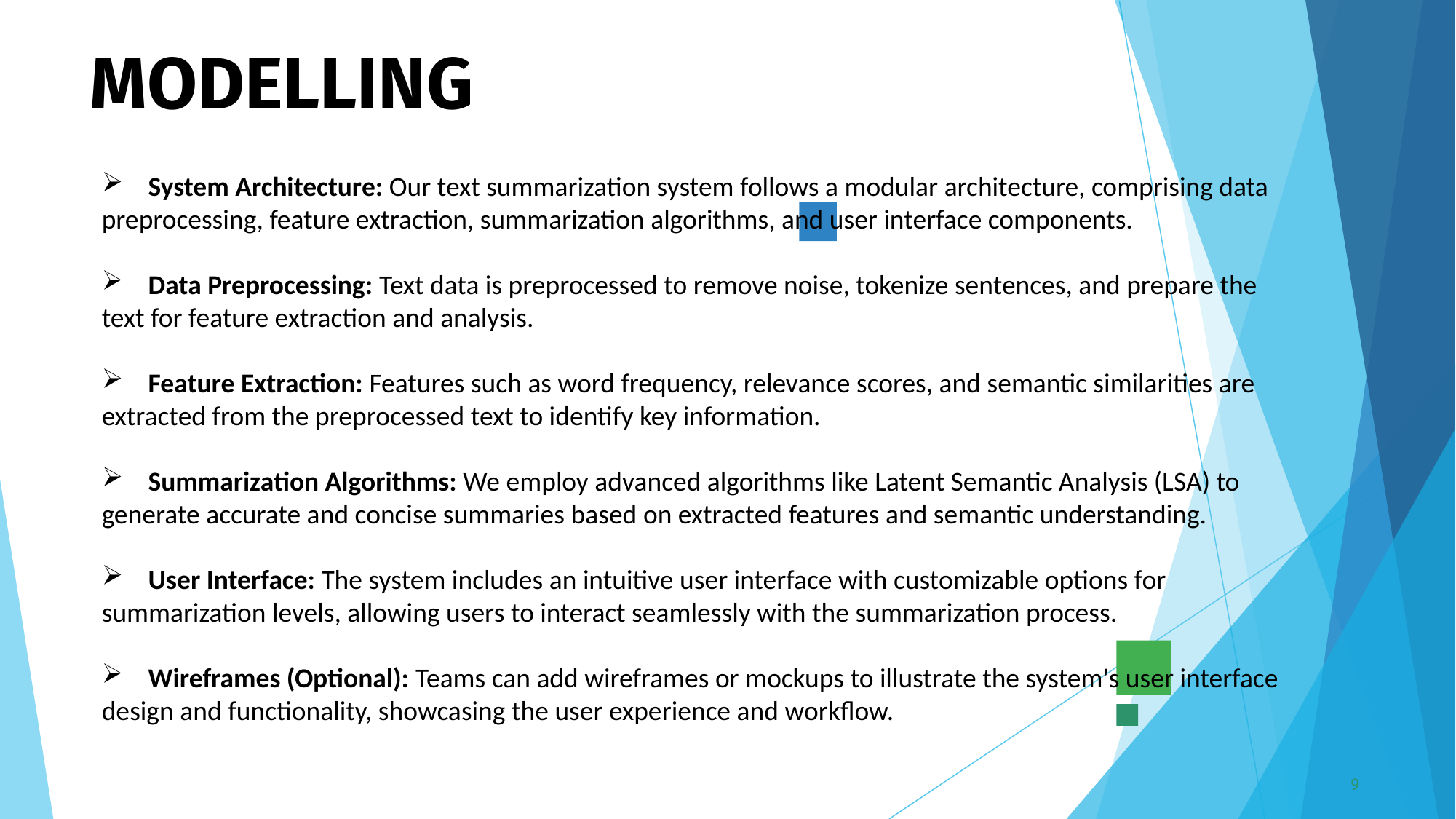

MODELLING
    System Architecture: Our text summarization system follows a modular architecture, comprising data preprocessing, feature extraction, summarization algorithms, and user interface components.

    Data Preprocessing: Text data is preprocessed to remove noise, tokenize sentences, and prepare the text for feature extraction and analysis.

    Feature Extraction: Features such as word frequency, relevance scores, and semantic similarities are extracted from the preprocessed text to identify key information.

    Summarization Algorithms: We employ advanced algorithms like Latent Semantic Analysis (LSA) to generate accurate and concise summaries based on extracted features and semantic understanding.

    User Interface: The system includes an intuitive user interface with customizable options for summarization levels, allowing users to interact seamlessly with the summarization process.

    Wireframes (Optional): Teams can add wireframes or mockups to illustrate the system's user interface design and functionality, showcasing the user experience and workflow.

9